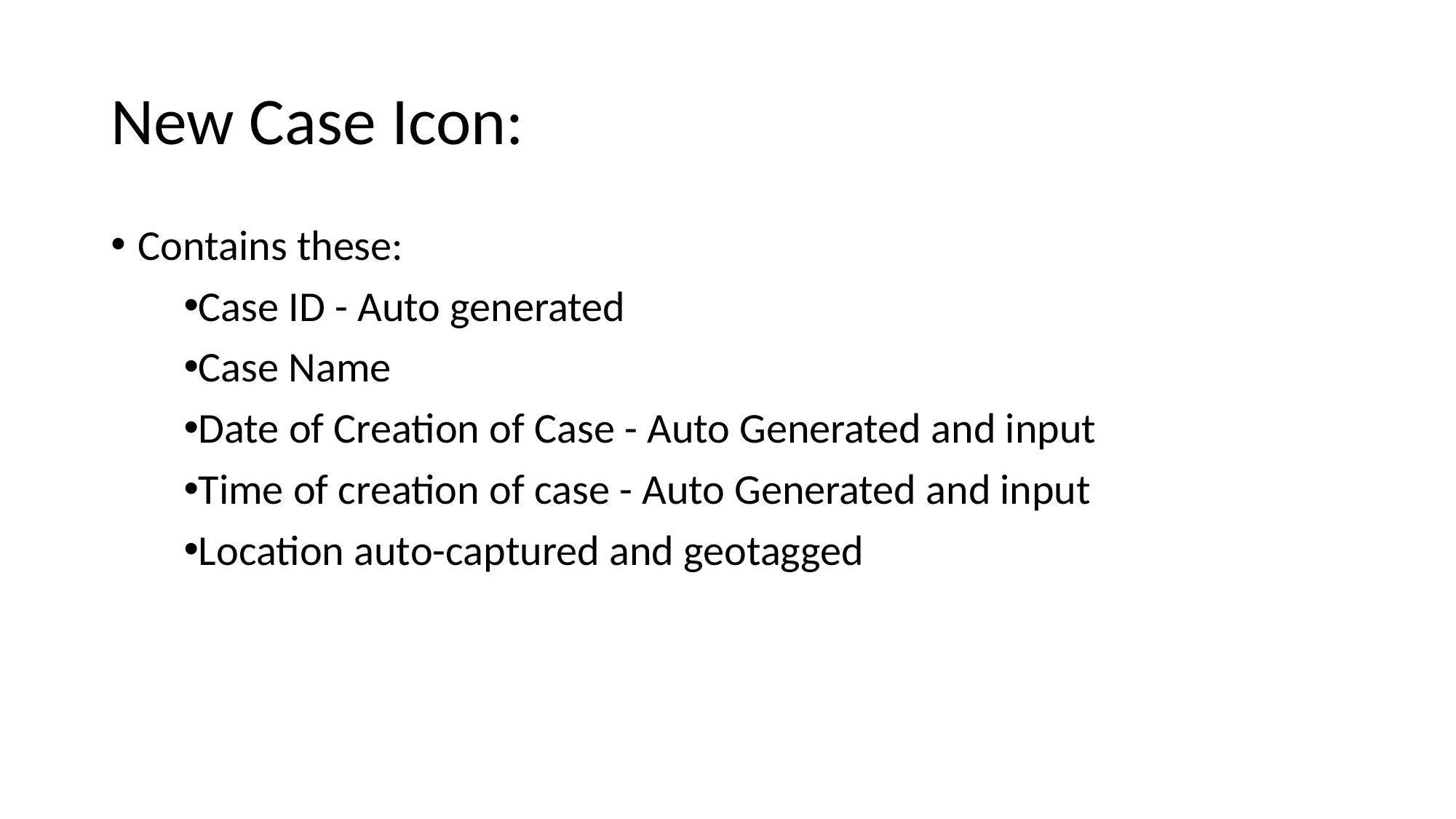

# New Case Icon:
Contains these:
Case ID - Auto generated
Case Name
Date of Creation of Case - Auto Generated and input
Time of creation of case - Auto Generated and input
Location auto-captured and geotagged